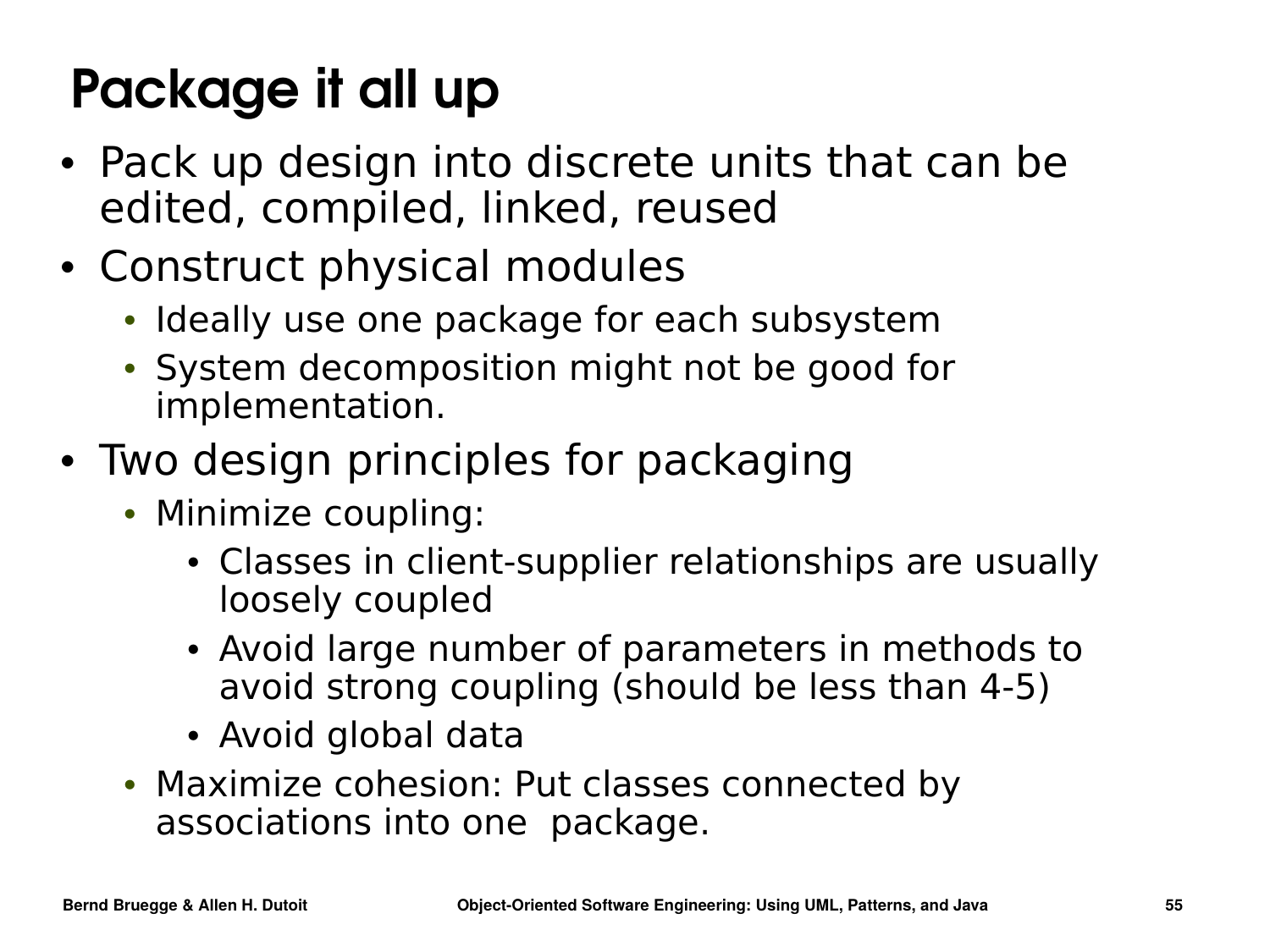

# Package it all up
Pack up design into discrete units that can be edited, compiled, linked, reused
Construct physical modules
Ideally use one package for each subsystem
System decomposition might not be good for implementation.
Two design principles for packaging
Minimize coupling:
Classes in client-supplier relationships are usually loosely coupled
Avoid large number of parameters in methods to avoid strong coupling (should be less than 4-5)
Avoid global data
Maximize cohesion: Put classes connected by associations into one  package.